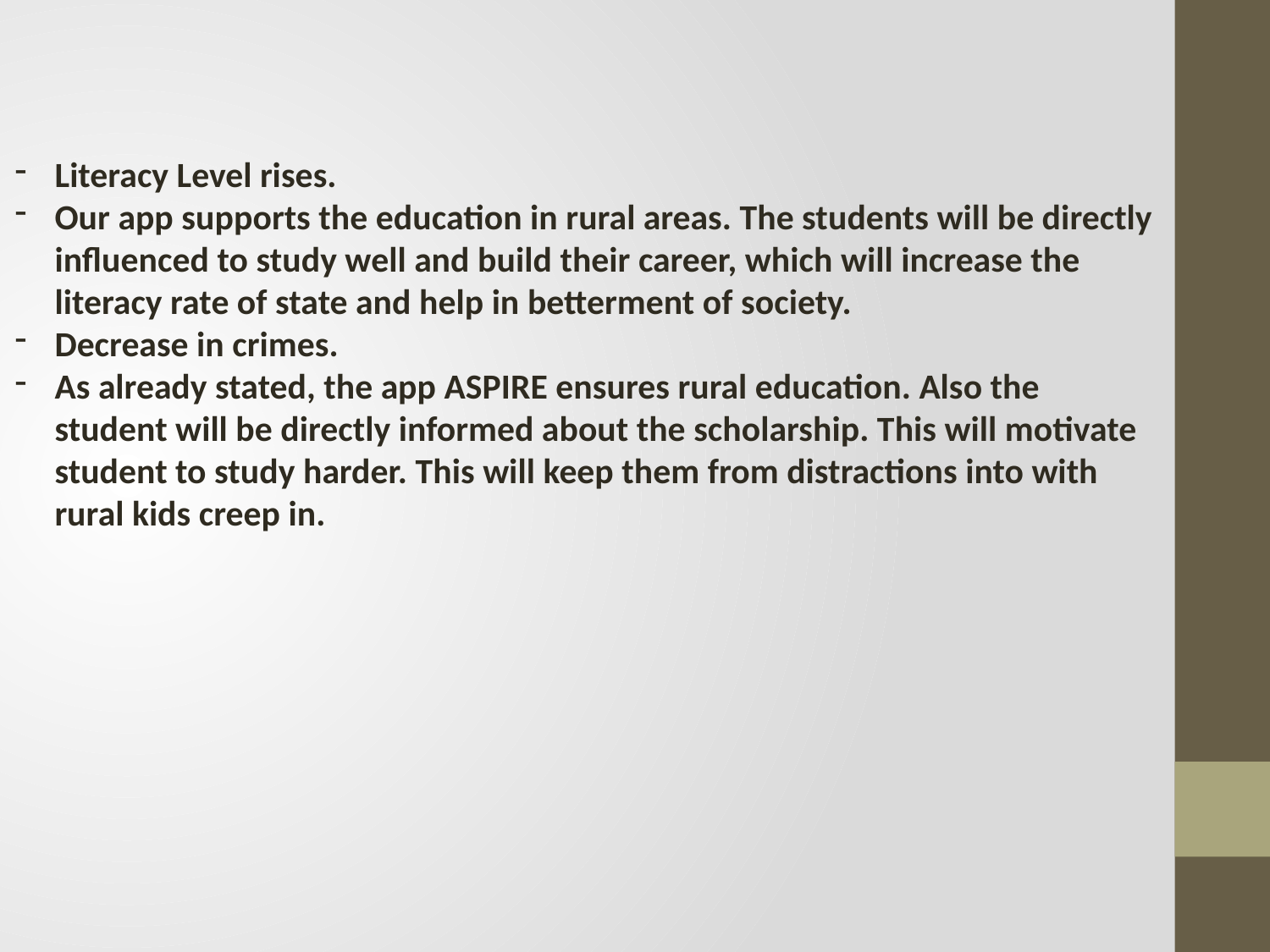

Literacy Level rises.
Our app supports the education in rural areas. The students will be directly influenced to study well and build their career, which will increase the literacy rate of state and help in betterment of society.
Decrease in crimes.
As already stated, the app ASPIRE ensures rural education. Also the student will be directly informed about the scholarship. This will motivate student to study harder. This will keep them from distractions into with rural kids creep in.